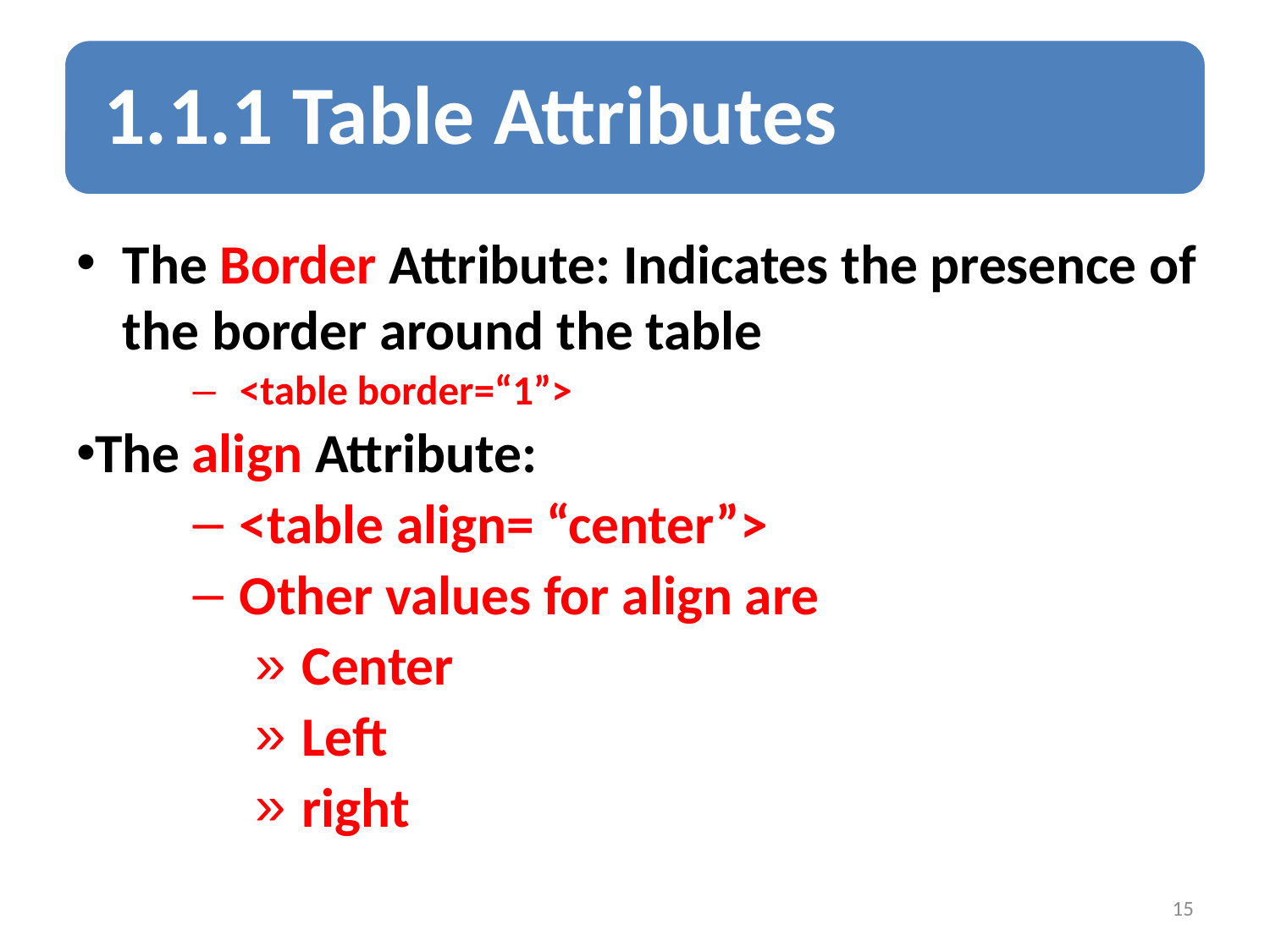

1.1.1 Table Attributes
The Border Attribute: Indicates the presence of the border around the table
<table border=“1”>
The align Attribute:
<table align= “center”>
Other values for align are
Center
Left
right
15